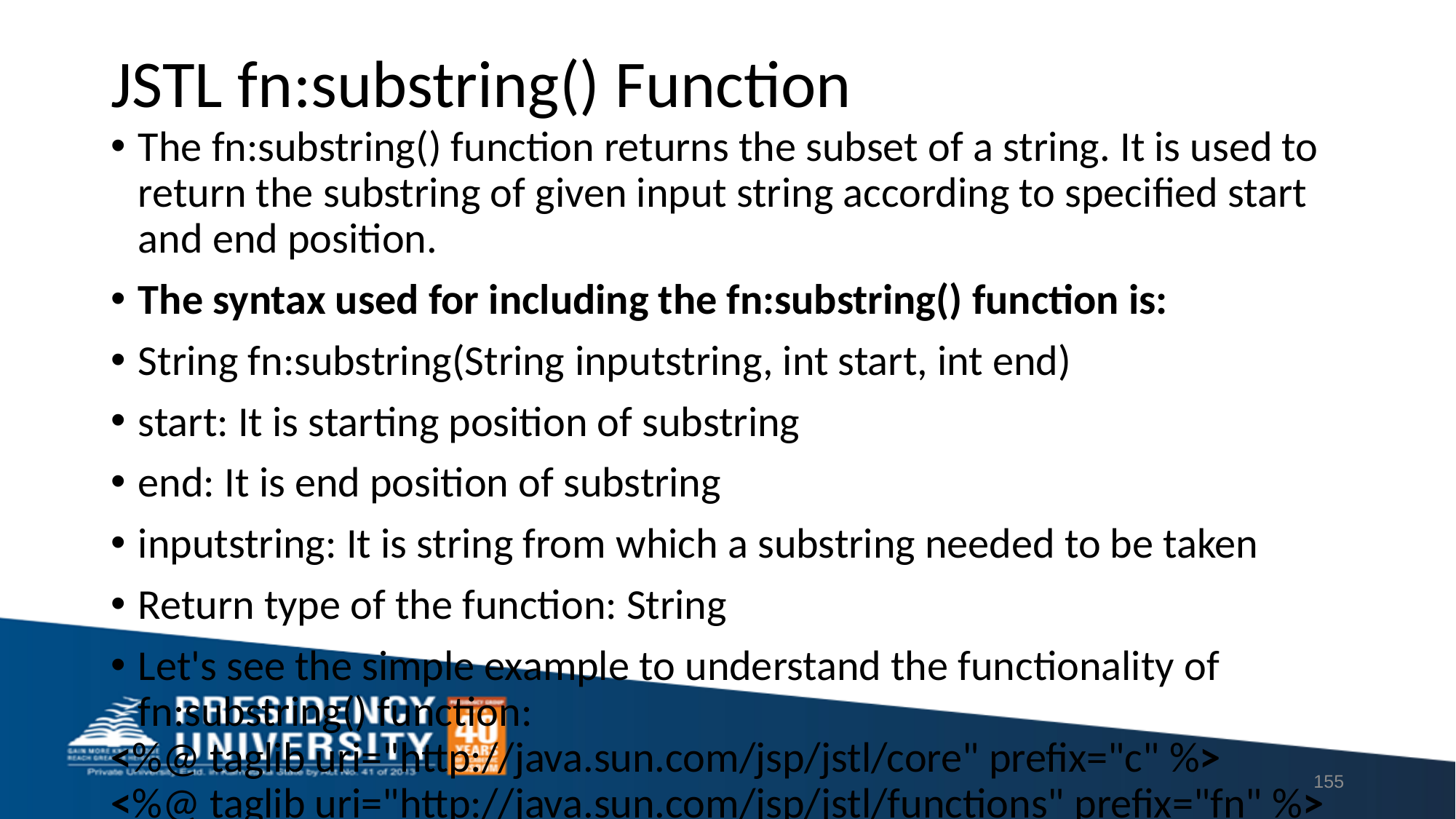

# JSTL fn:substring() Function
The fn:substring() function returns the subset of a string. It is used to return the substring of given input string according to specified start and end position.
The syntax used for including the fn:substring() function is:
String fn:substring(String inputstring, int start, int end)
start: It is starting position of substring
end: It is end position of substring
inputstring: It is string from which a substring needed to be taken
Return type of the function: String
Let's see the simple example to understand the functionality of fn:substring() function:
<%@ taglib uri="http://java.sun.com/jsp/jstl/core" prefix="c" %>
<%@ taglib uri="http://java.sun.com/jsp/jstl/functions" prefix="fn" %>
<html>
<head>
<title>Using JSTL Function </title>
</head>
<body>
<c:set var="string" value="This is the first string."/>
${fn:substring(string, 5, 17)}
</body>
</html>

155